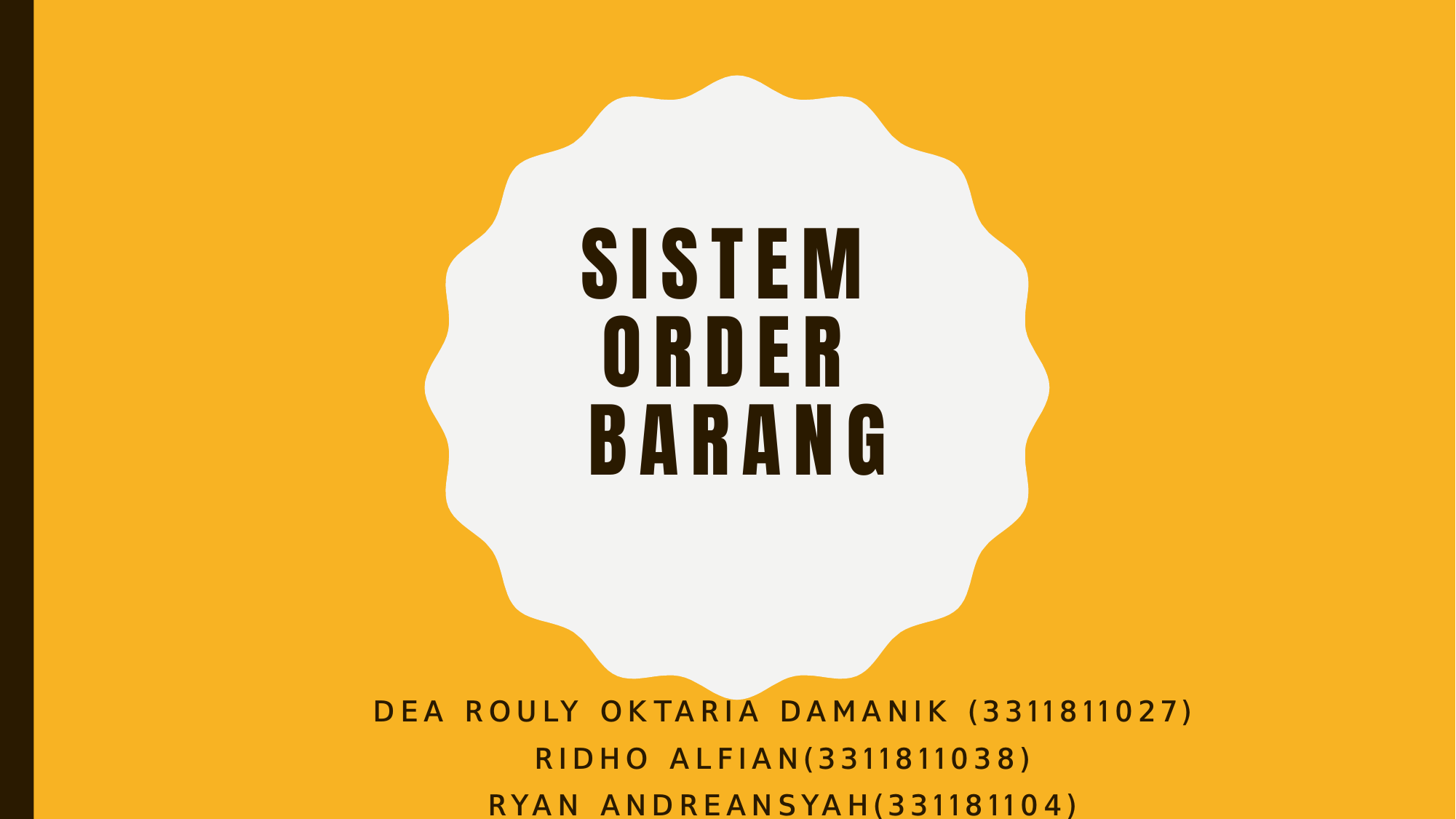

# Sistem Order Barang
Dea Rouly Oktaria Damanik (3311811027)
Ridho Alfian(3311811038)
Ryan Andreansyah(331181104)